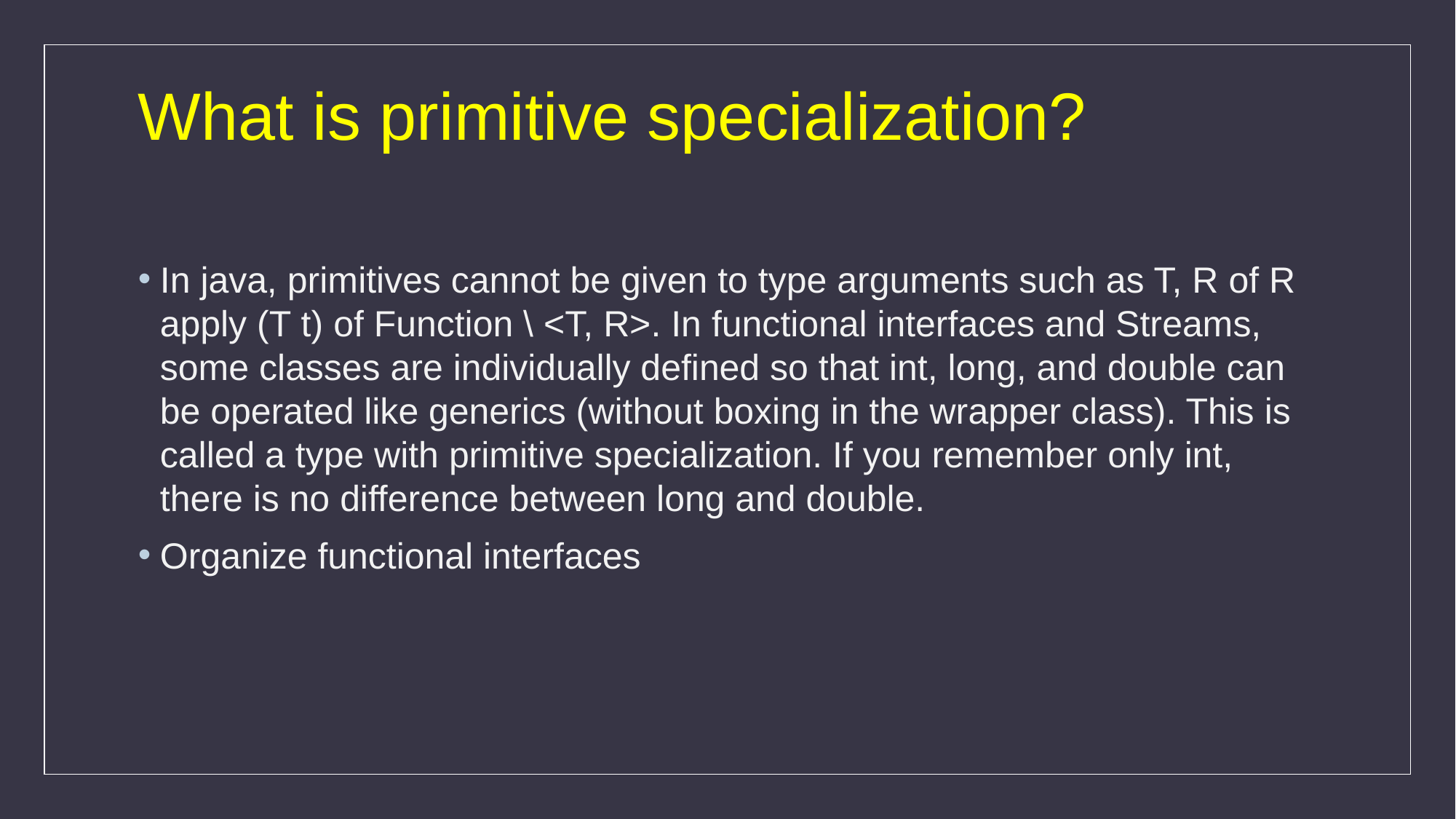

# What is primitive specialization?
In java, primitives cannot be given to type arguments such as T, R of R apply (T t) of Function \ <T, R>. In functional interfaces and Streams, some classes are individually defined so that int, long, and double can be operated like generics (without boxing in the wrapper class). This is called a type with primitive specialization. If you remember only int, there is no difference between long and double.
Organize functional interfaces